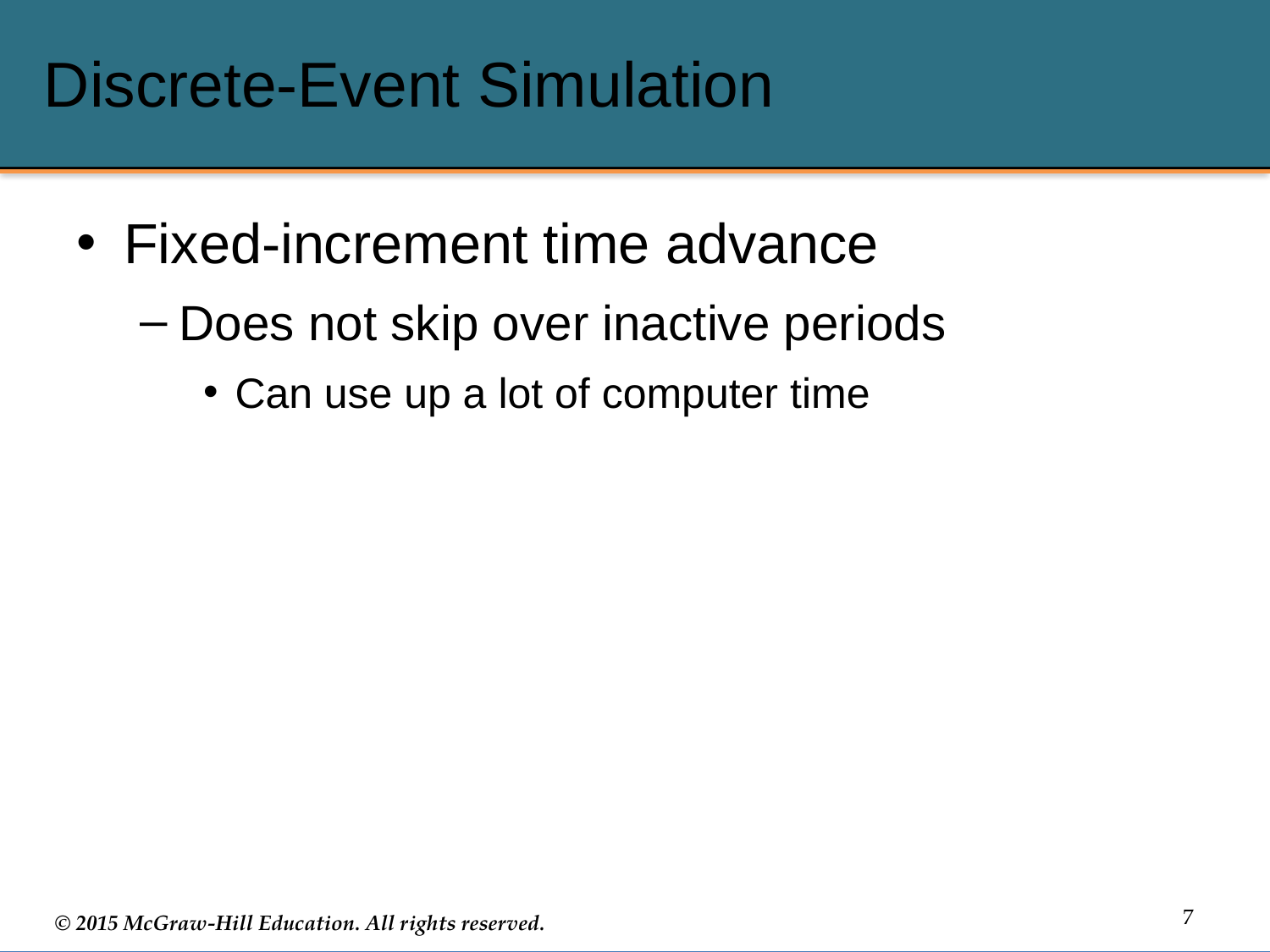

# Discrete-Event Simulation
Fixed-increment time advance
Does not skip over inactive periods
Can use up a lot of computer time
7